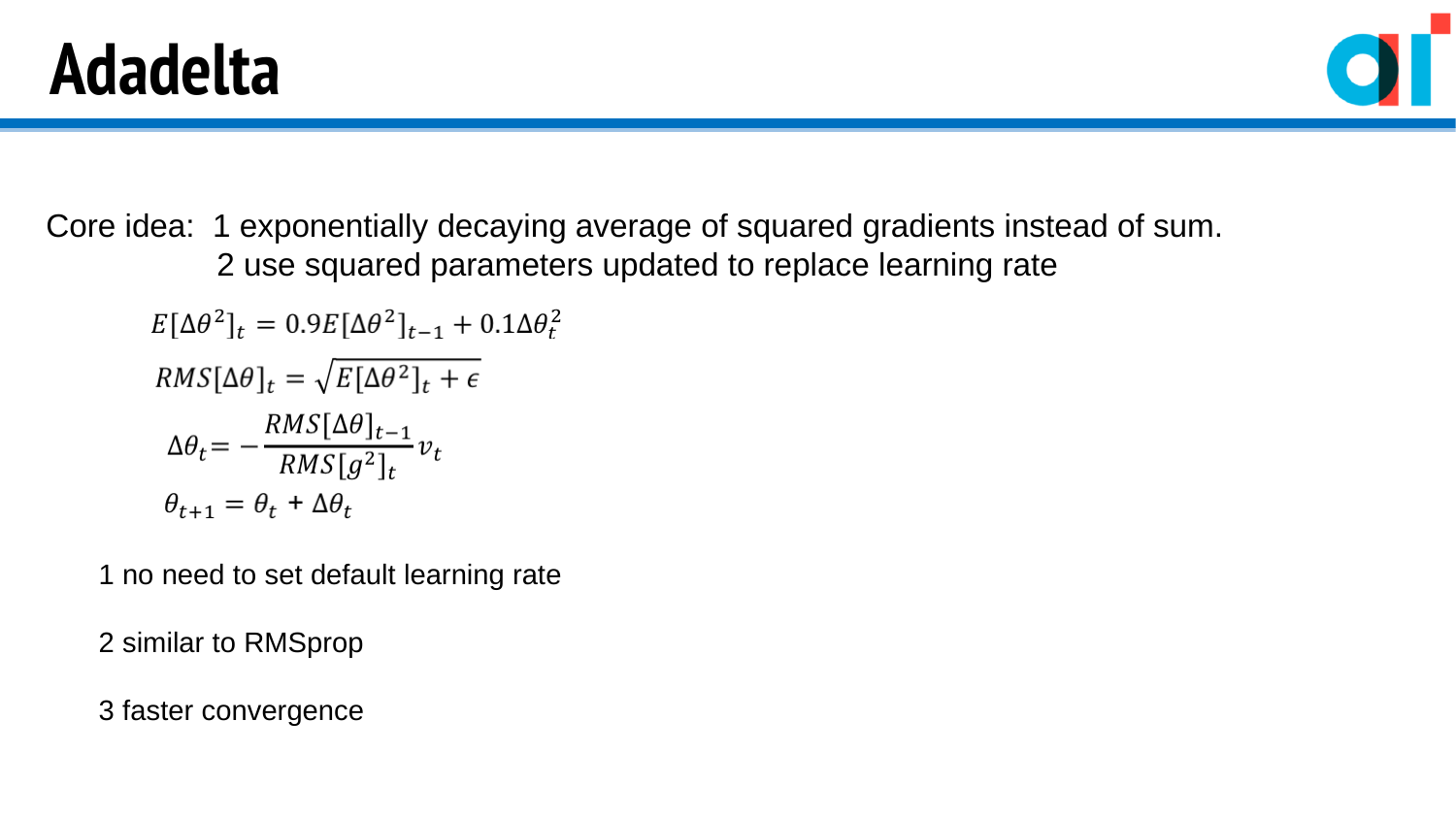

Adadelta

Core idea:  1 exponentially decaying average of squared gradients instead of sum.
                   2 use squared parameters updated to replace learning rate

1 no need to set default learning rate

2 similar to RMSprop

3 faster convergence